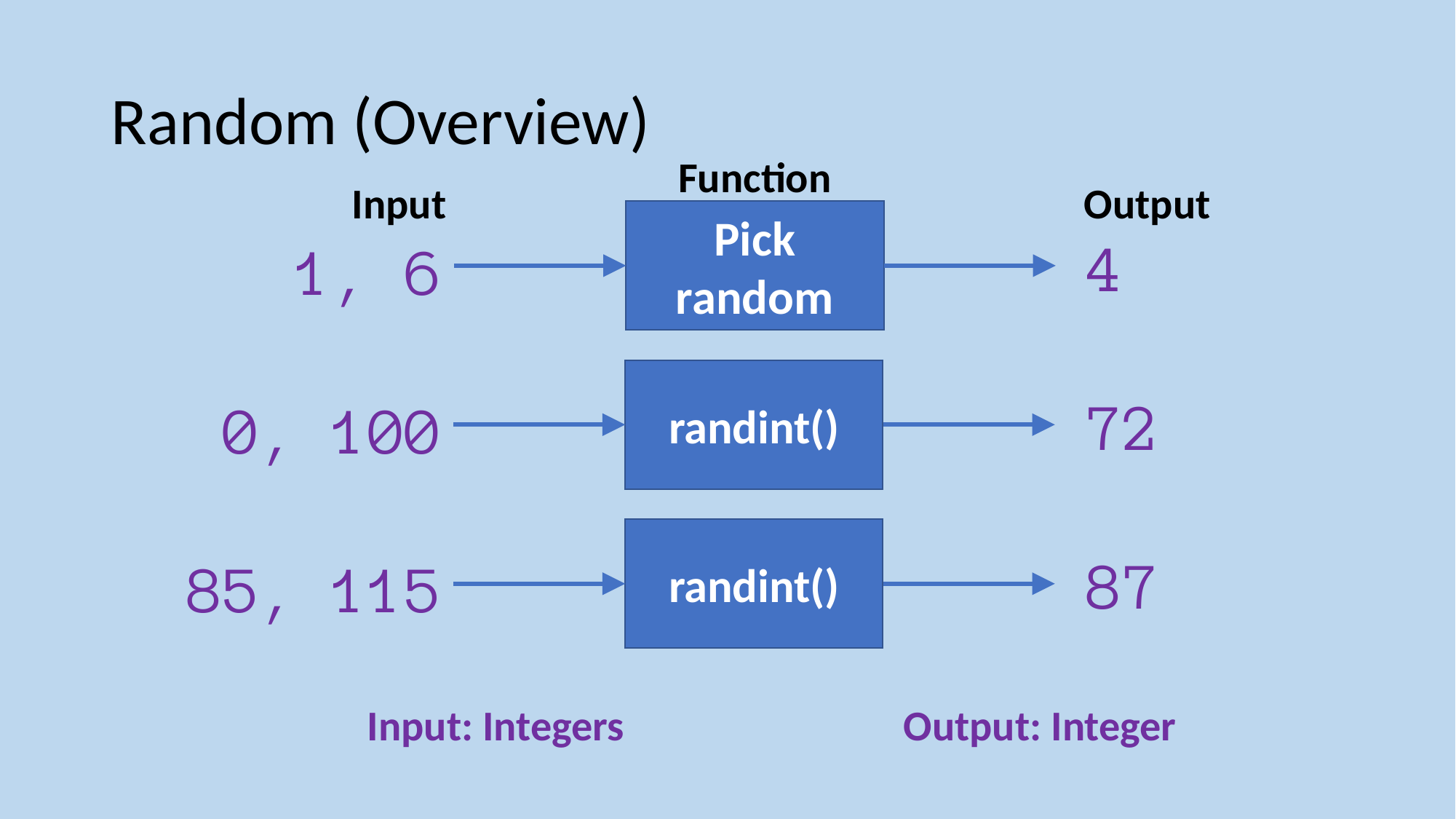

# Random (Overview)
Function
Input
Output
Pick random
4
1, 6
randint()
72
0, 100
randint()
87
85, 115
Input: Integers
Output: Integer